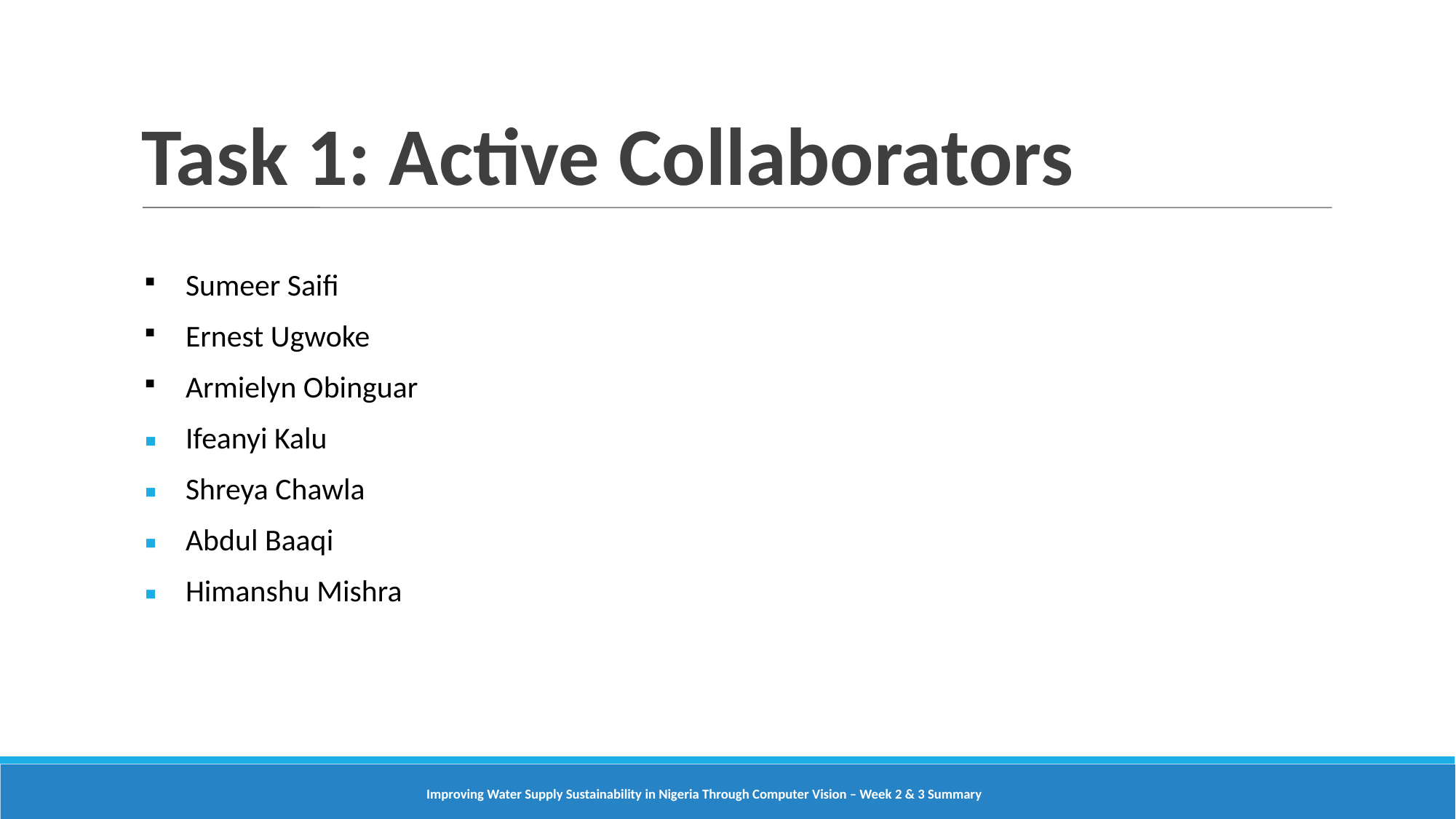

Task 1: Active Collaborators

Sumeer Saifi
Ernest Ugwoke
Armielyn Obinguar
Ifeanyi Kalu
Shreya Chawla
Abdul Baaqi
Himanshu Mishra

Improving Water Supply Sustainability in Nigeria Through Computer Vision – Week 2 & 3 Summary